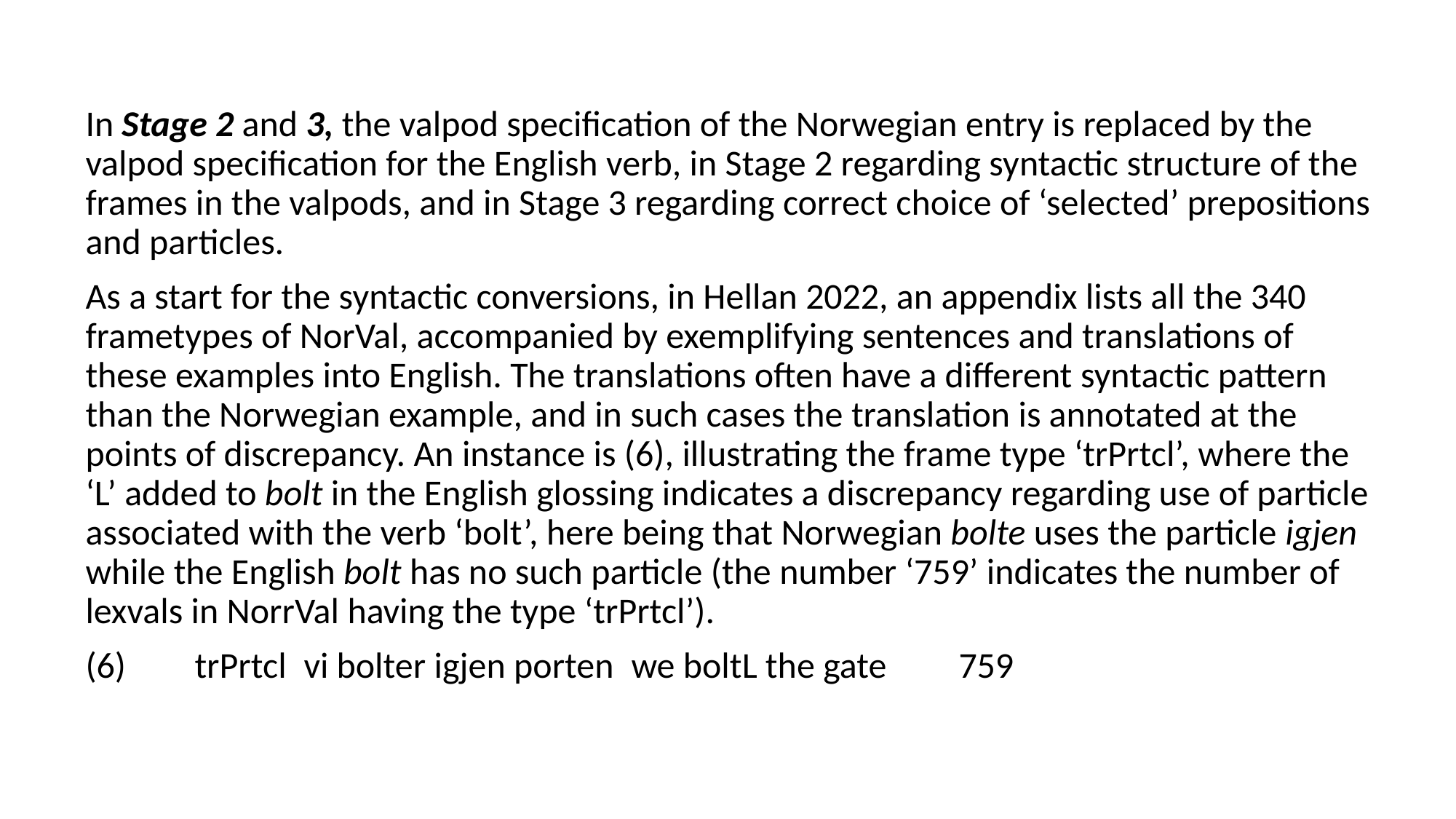

#

In Stage 2 and 3, the valpod specification of the Norwegian entry is replaced by the valpod specification for the English verb, in Stage 2 regarding syntactic structure of the frames in the valpods, and in Stage 3 regarding correct choice of ‘selected’ prepositions and particles.
As a start for the syntactic conversions, in Hellan 2022, an appendix lists all the 340 frametypes of NorVal, accompanied by exemplifying sentences and translations of these examples into English. The translations often have a different syntactic pattern than the Norwegian example, and in such cases the translation is annotated at the points of discrepancy. An instance is (6), illustrating the frame type ‘trPrtcl’, where the ‘L’ added to bolt in the English glossing indicates a discrepancy regarding use of particle associated with the verb ‘bolt’, here being that Norwegian bolte uses the particle igjen while the English bolt has no such particle (the number ‘759’ indicates the number of lexvals in NorrVal having the type ‘trPrtcl’).
(6)	trPrtcl	vi bolter igjen porten	we boltL the gate	759